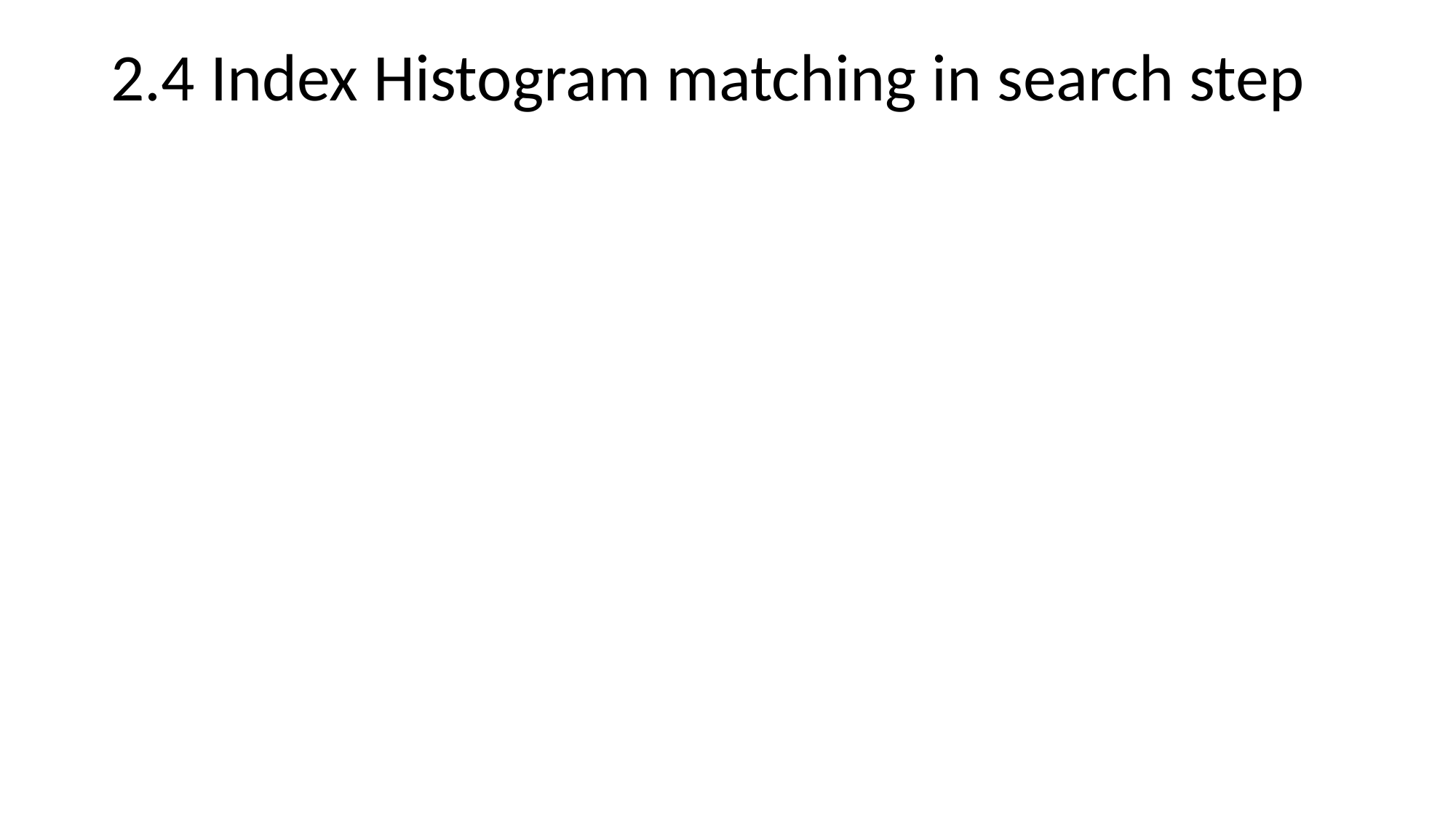

# 2.4 Index Histogram matching in search step